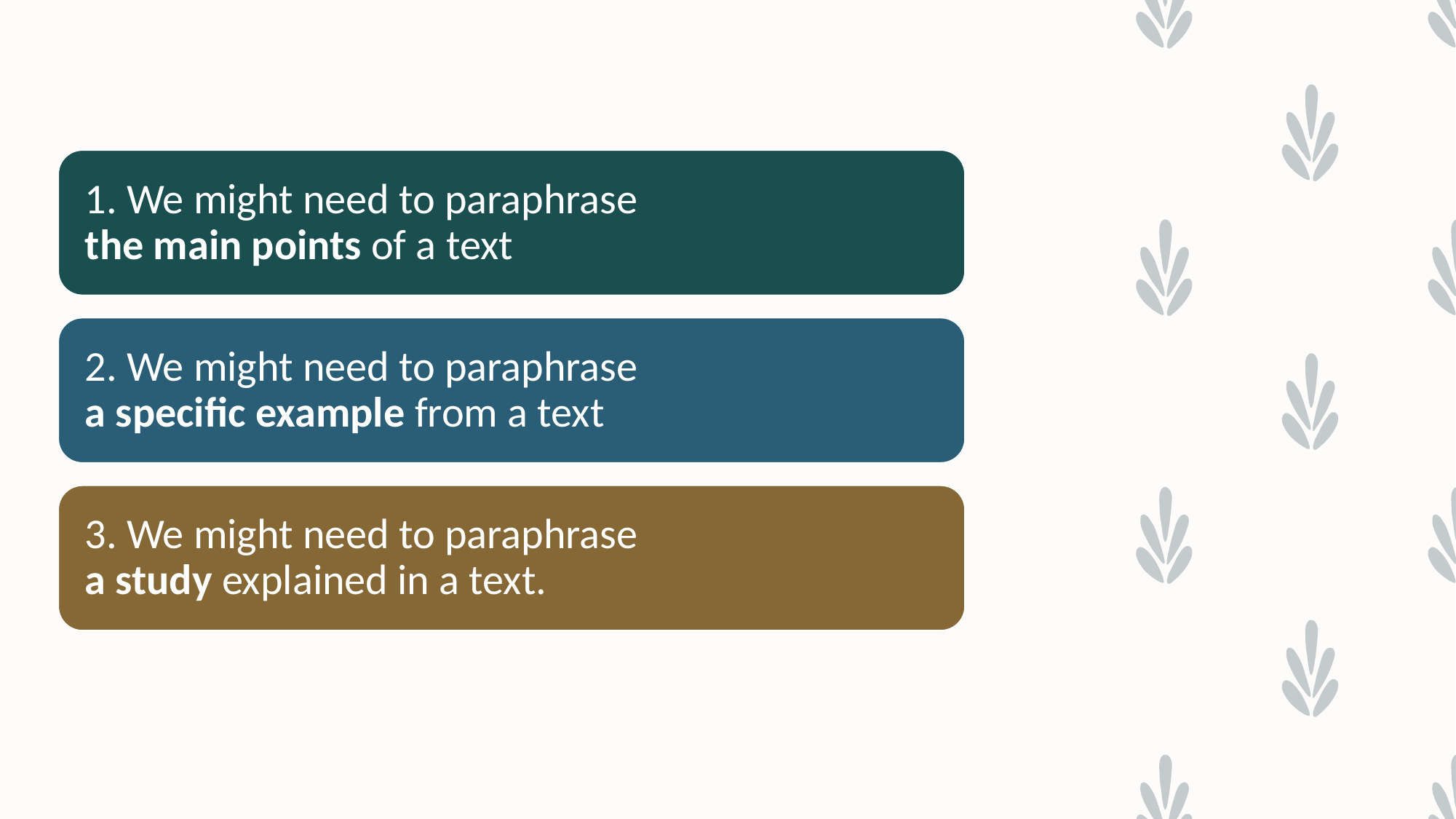

1. We might need to paraphrase
the main points of a text
2. We might need to paraphrase
a specific example from a text
3. We might need to paraphrase
a study explained in a text.